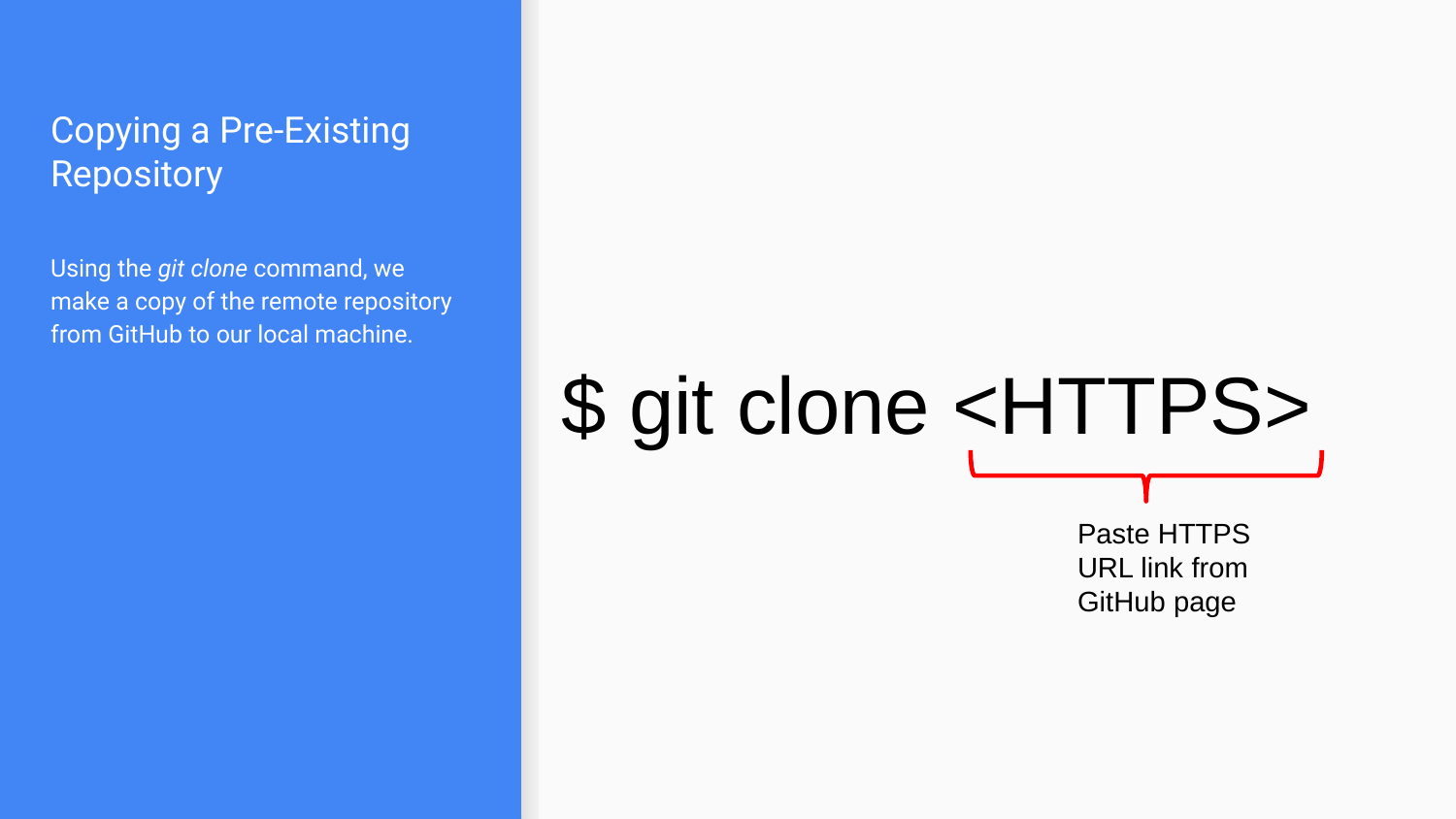

# Copying a Pre-Existing Repository
Using the git clone command, we make a copy of the remote repository from GitHub to our local machine.

$ git clone <HTTPS>
Paste HTTPS URL link from GitHub page